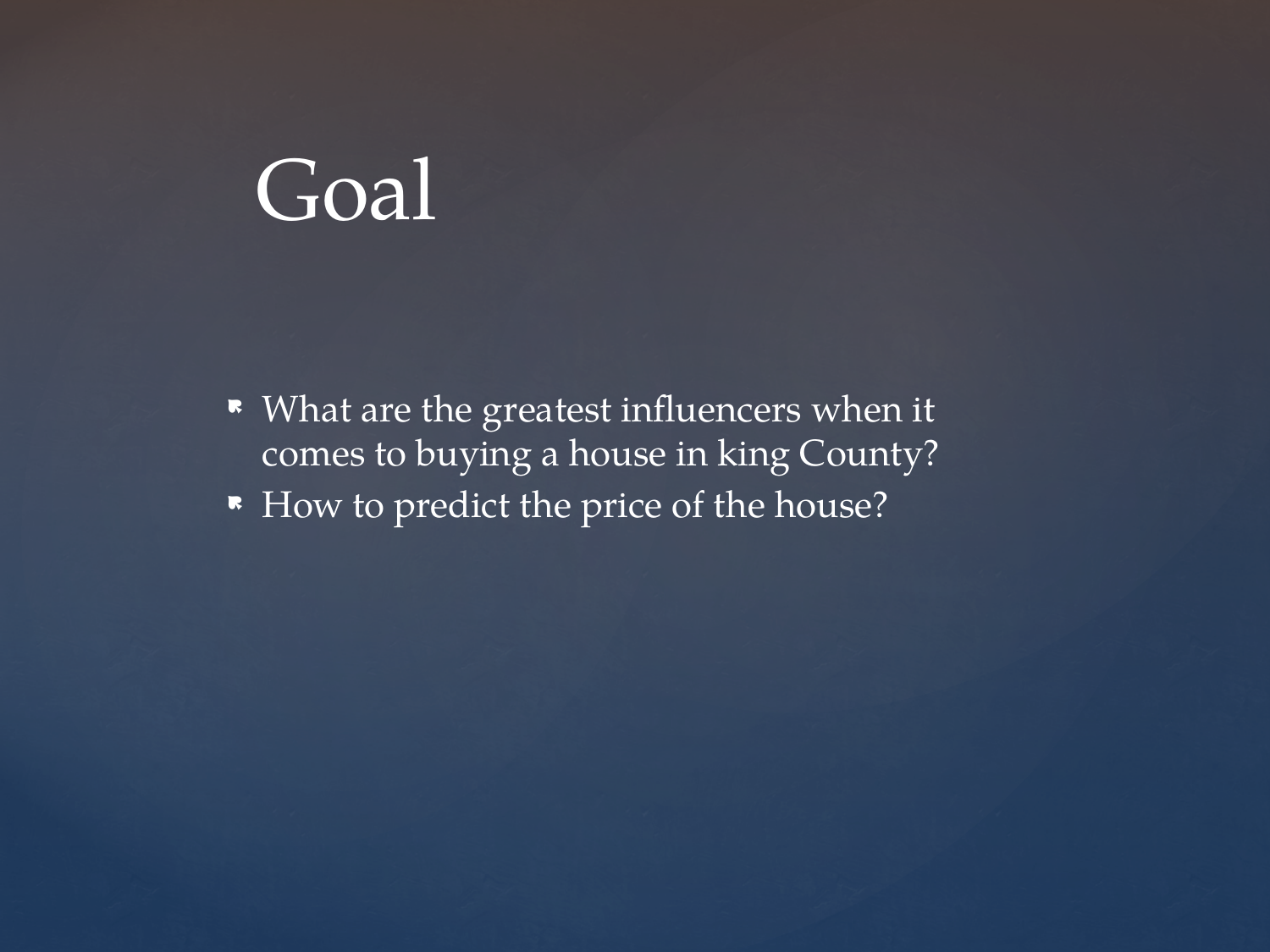

# Goal
What are the greatest influencers when it comes to buying a house in king County?
How to predict the price of the house?